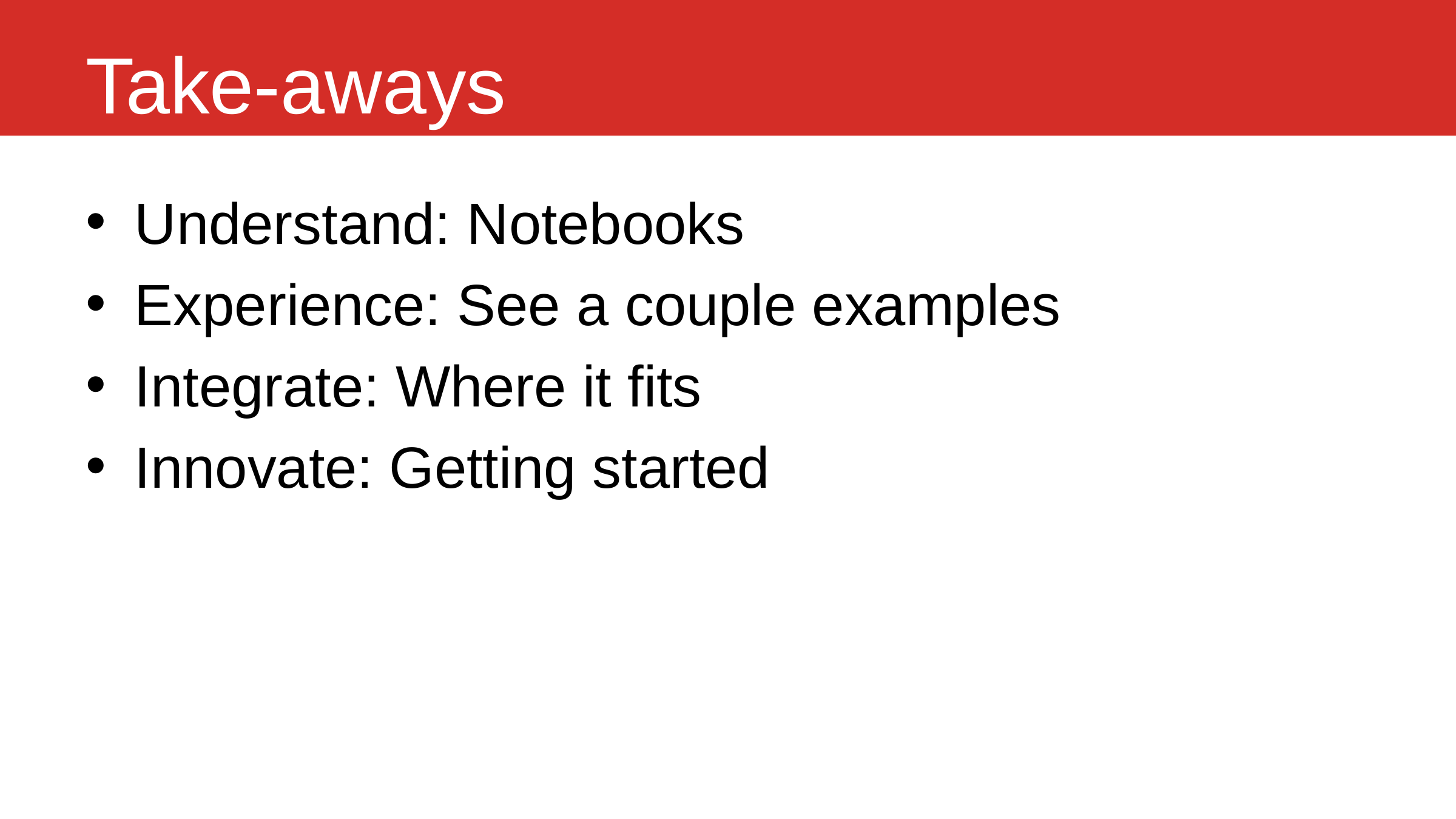

# Take-aways
Understand: Notebooks
Experience: See a couple examples
Integrate: Where it fits
Innovate: Getting started